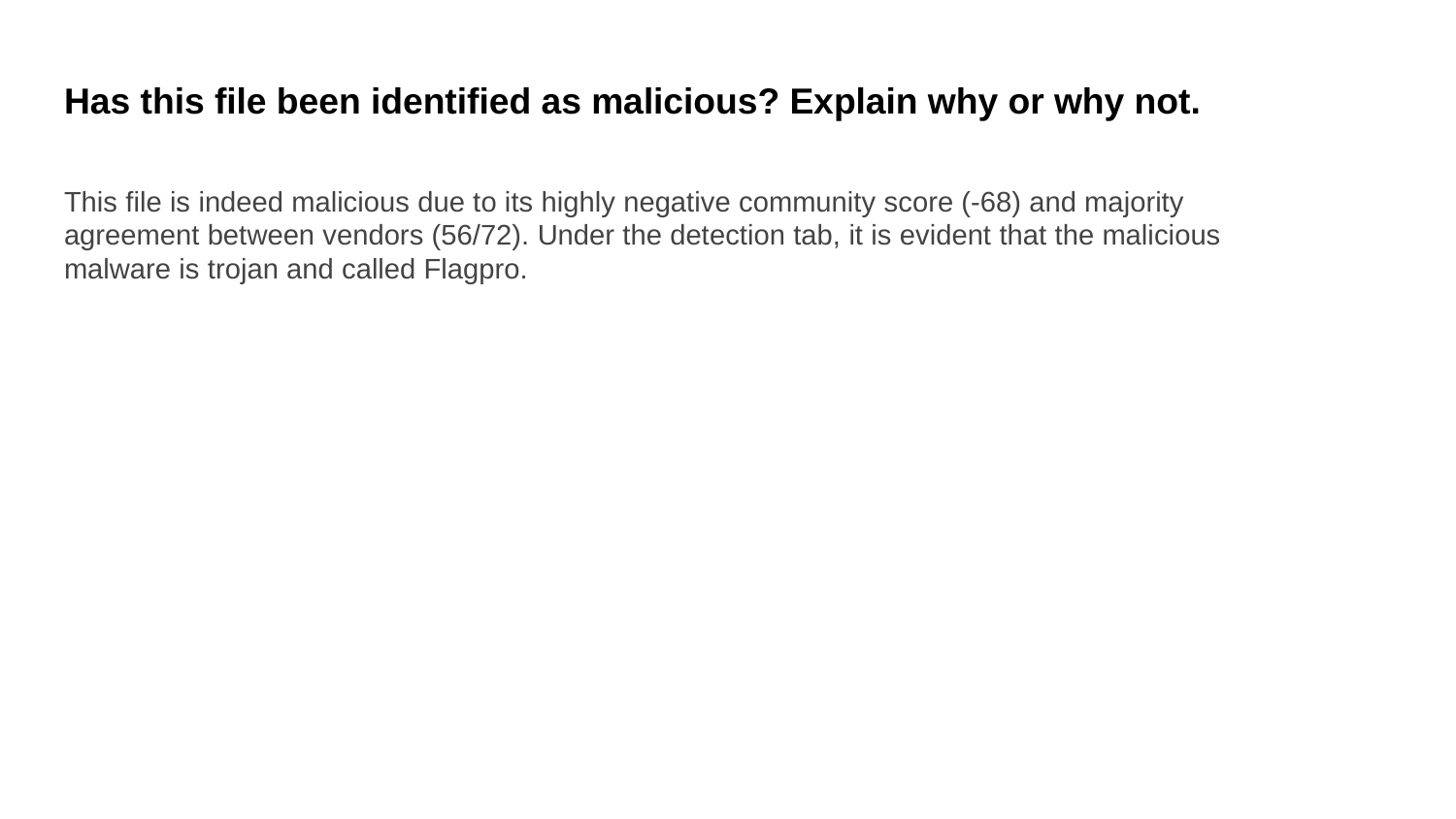

Has this file been identified as malicious? Explain why or why not.

This file is indeed malicious due to its highly negative community score (-68) and majority agreement between vendors (56/72). Under the detection tab, it is evident that the malicious malware is trojan and called Flagpro.